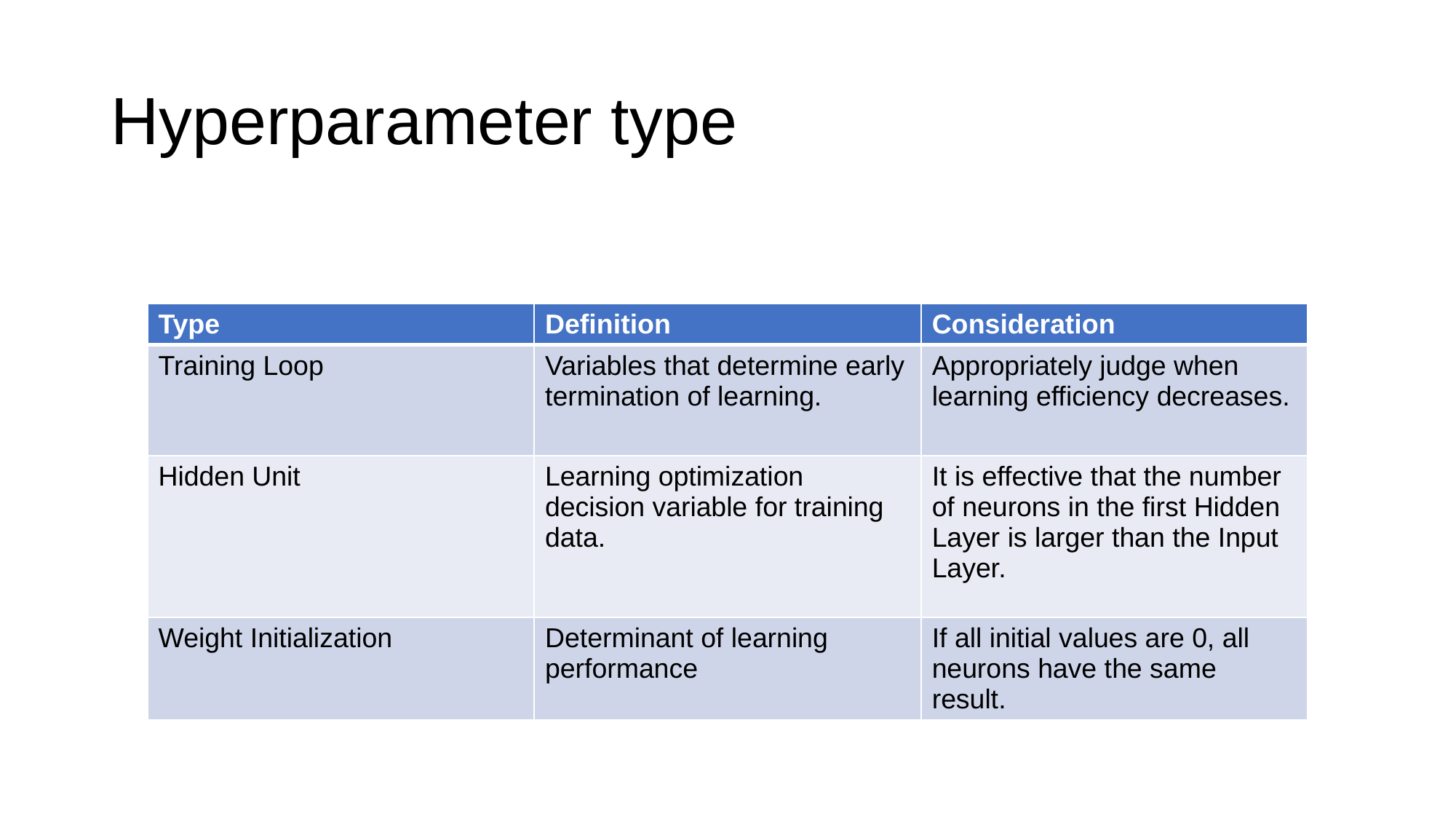

# Hyperparameter type
| Type | Definition | Consideration |
| --- | --- | --- |
| Training Loop | Variables that determine early termination of learning. | Appropriately judge when learning efficiency decreases. |
| Hidden Unit | Learning optimization decision variable for training data. | It is effective that the number of neurons in the first Hidden Layer is larger than the Input Layer. |
| Weight Initialization | Determinant of learning performance | If all initial values are 0, all neurons have the same result. |